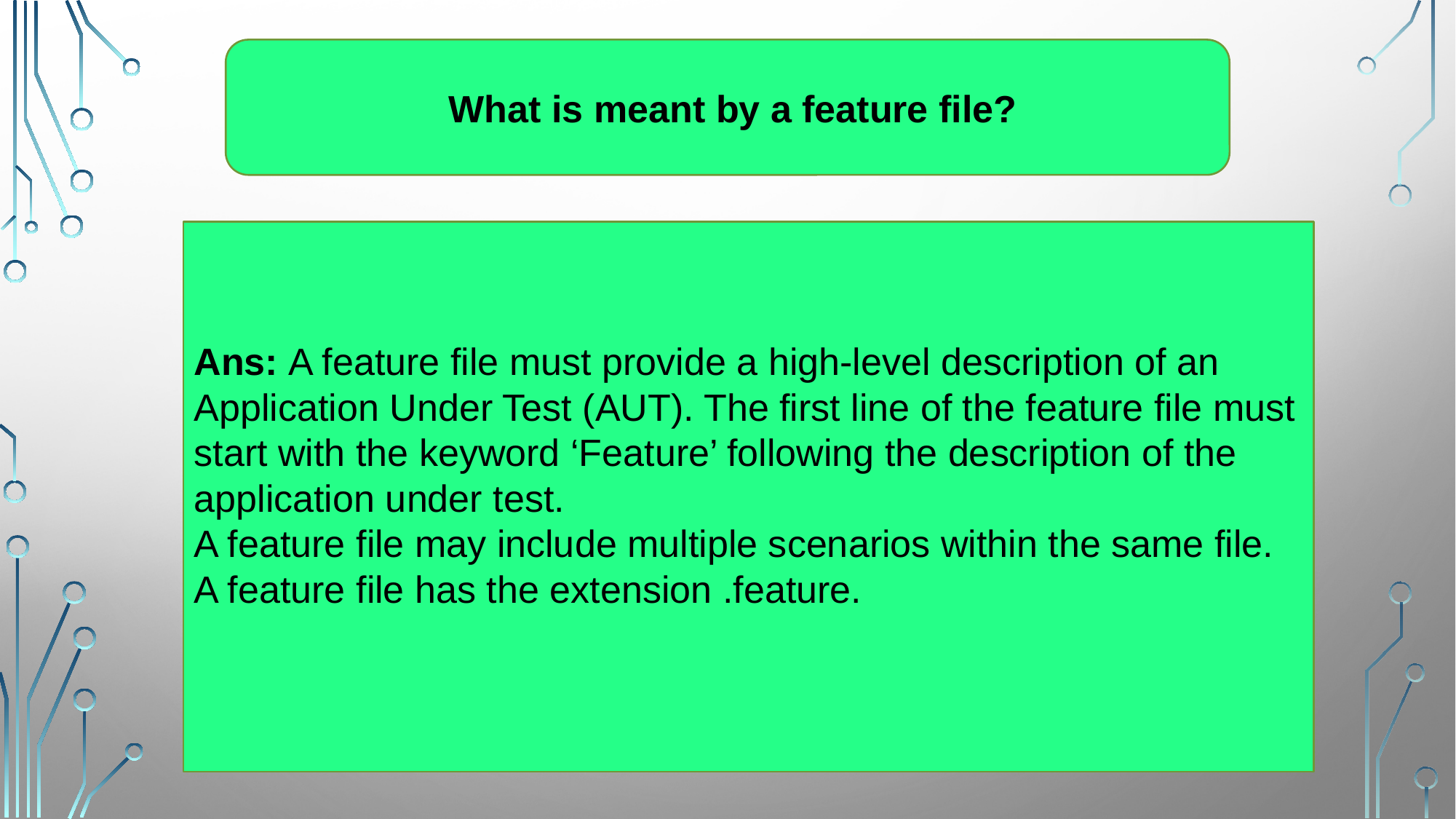

What is meant by a feature file?
Ans: A feature file must provide a high-level description of an Application Under Test (AUT). The first line of the feature file must start with the keyword ‘Feature’ following the description of the application under test.
A feature file may include multiple scenarios within the same file. A feature file has the extension .feature.